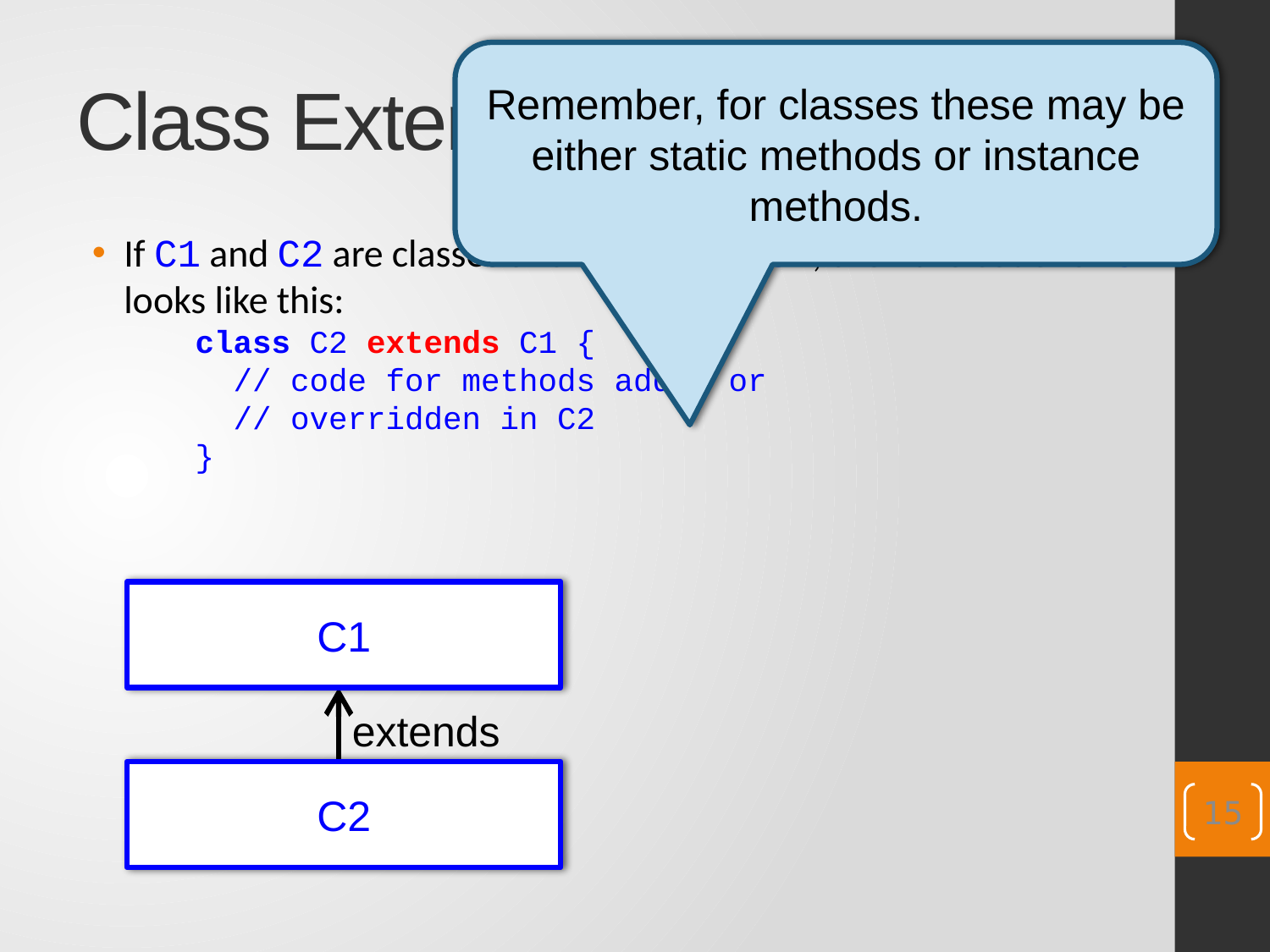

# Class Extension
Remember, for classes these may be either static methods or instance methods.
If C1 and C2 are classes and C2 extends C1, then the code for C2 looks like this:
class C2 extends C1 {
  // code for methods added or
  // overridden in C2
}
C1
extends
C2
15